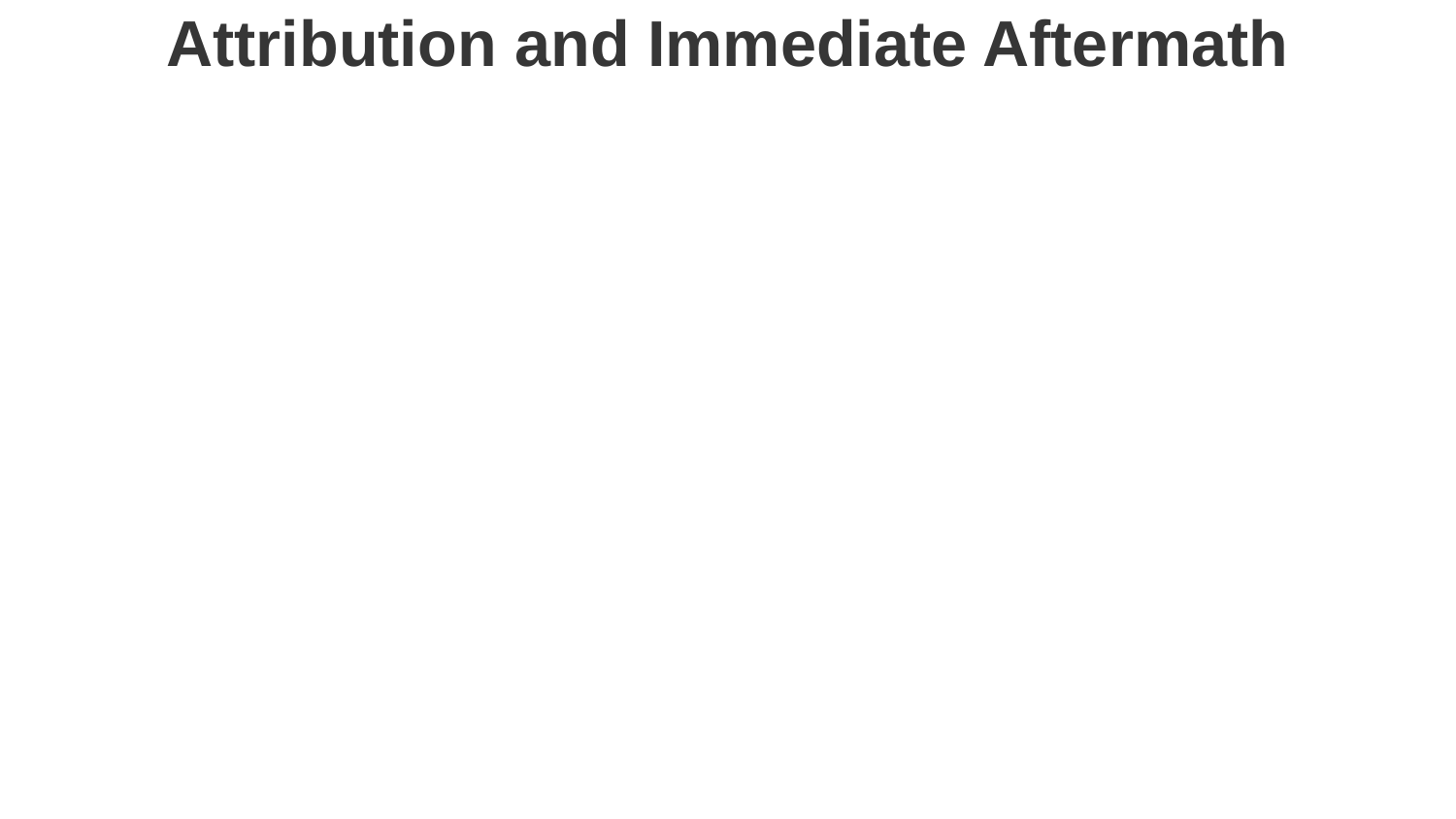

Attribution and Immediate Aftermath
Responsibility for the attack was widely attributed to Pakistan-based militant groups, notably Lashkar-e-Taiba (LeT), although denials were issued. The incident caused widespread shock and condemnation. Security forces launched operations, and security measures for the Amarnath Yatra were significantly heightened in subsequent years.